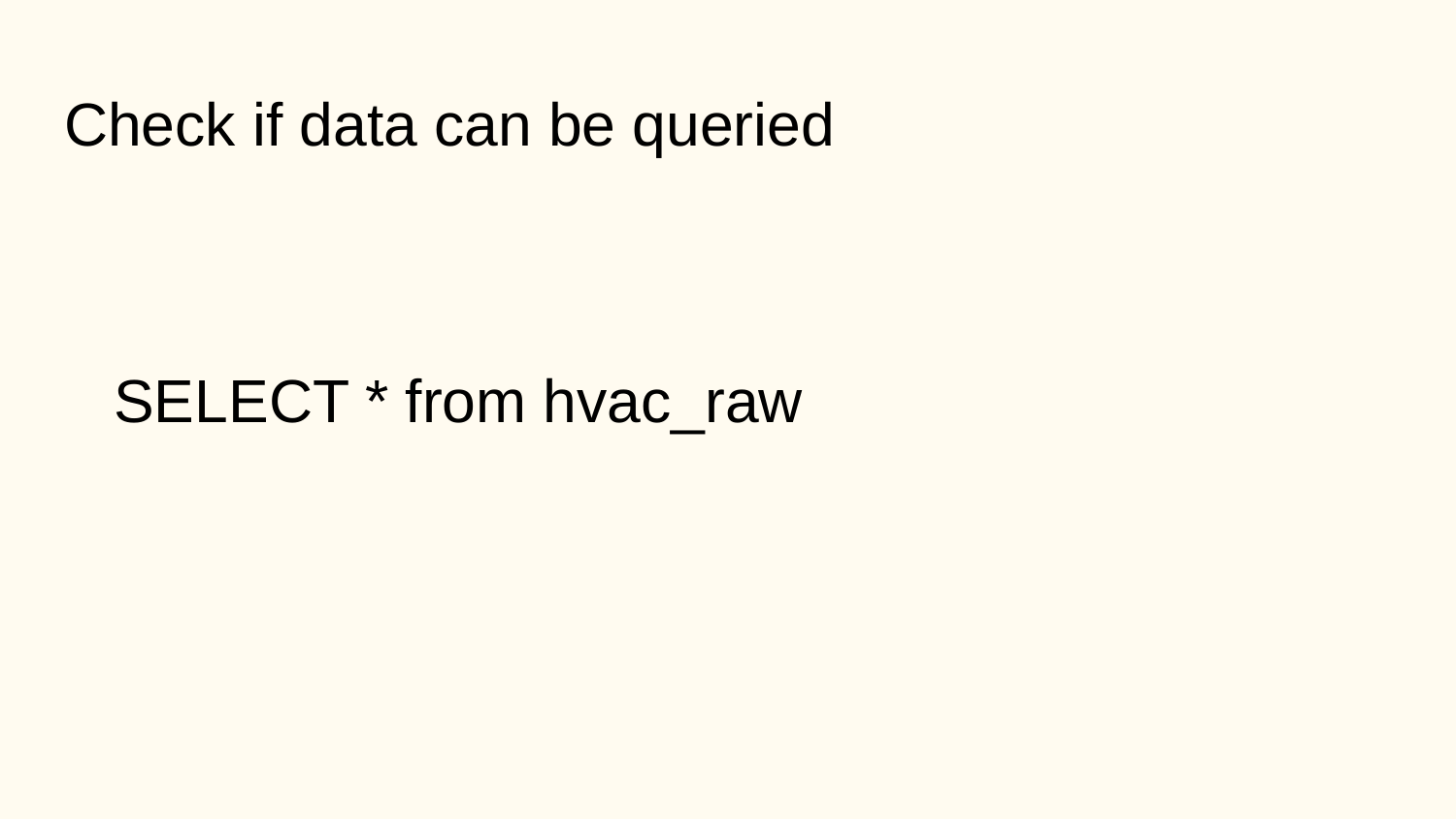

# Check if data can be queried
SELECT * from hvac_raw